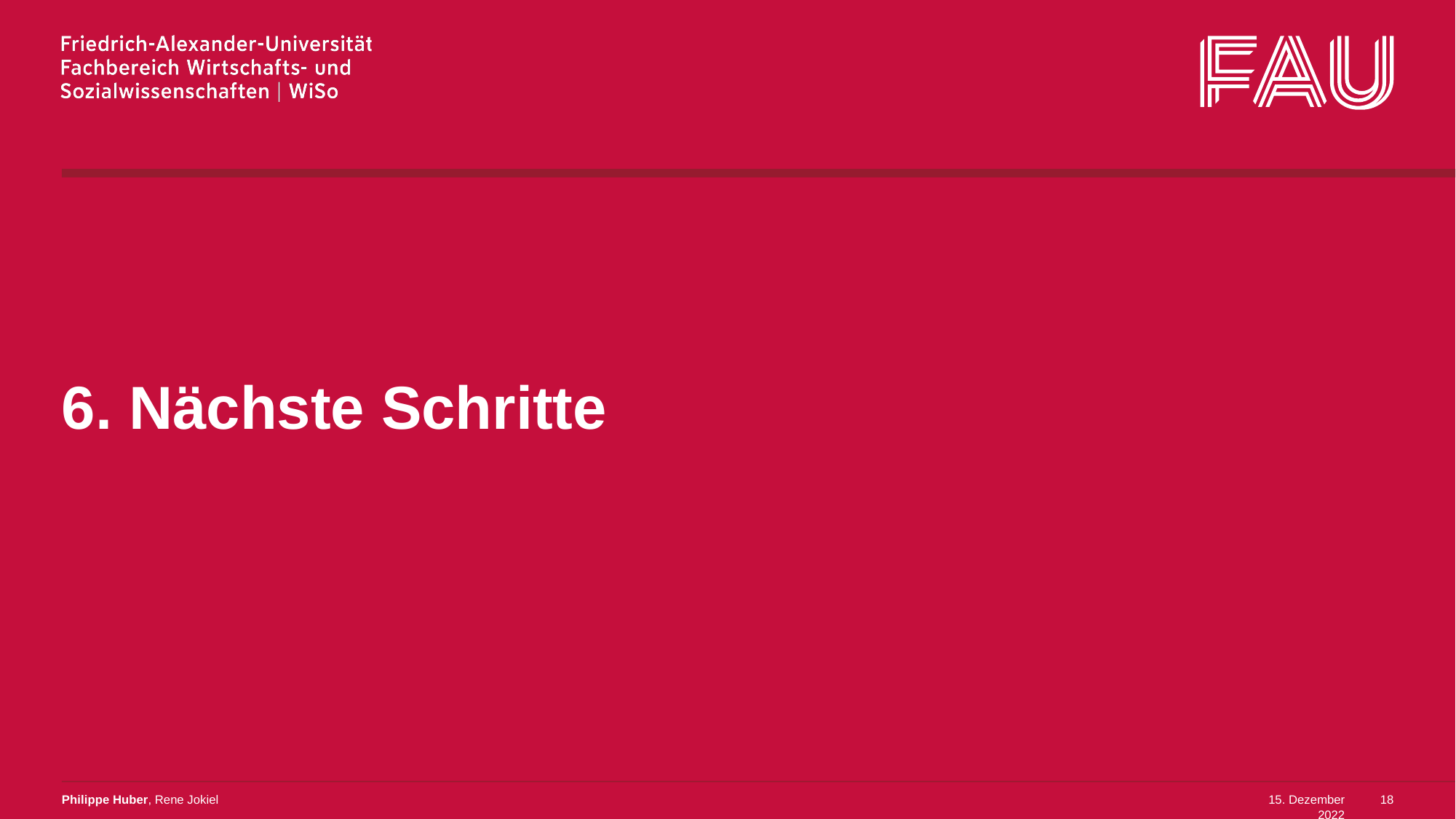

# 6. Nächste Schritte
Philippe Huber, Rene Jokiel
15. Dezember 2022
18